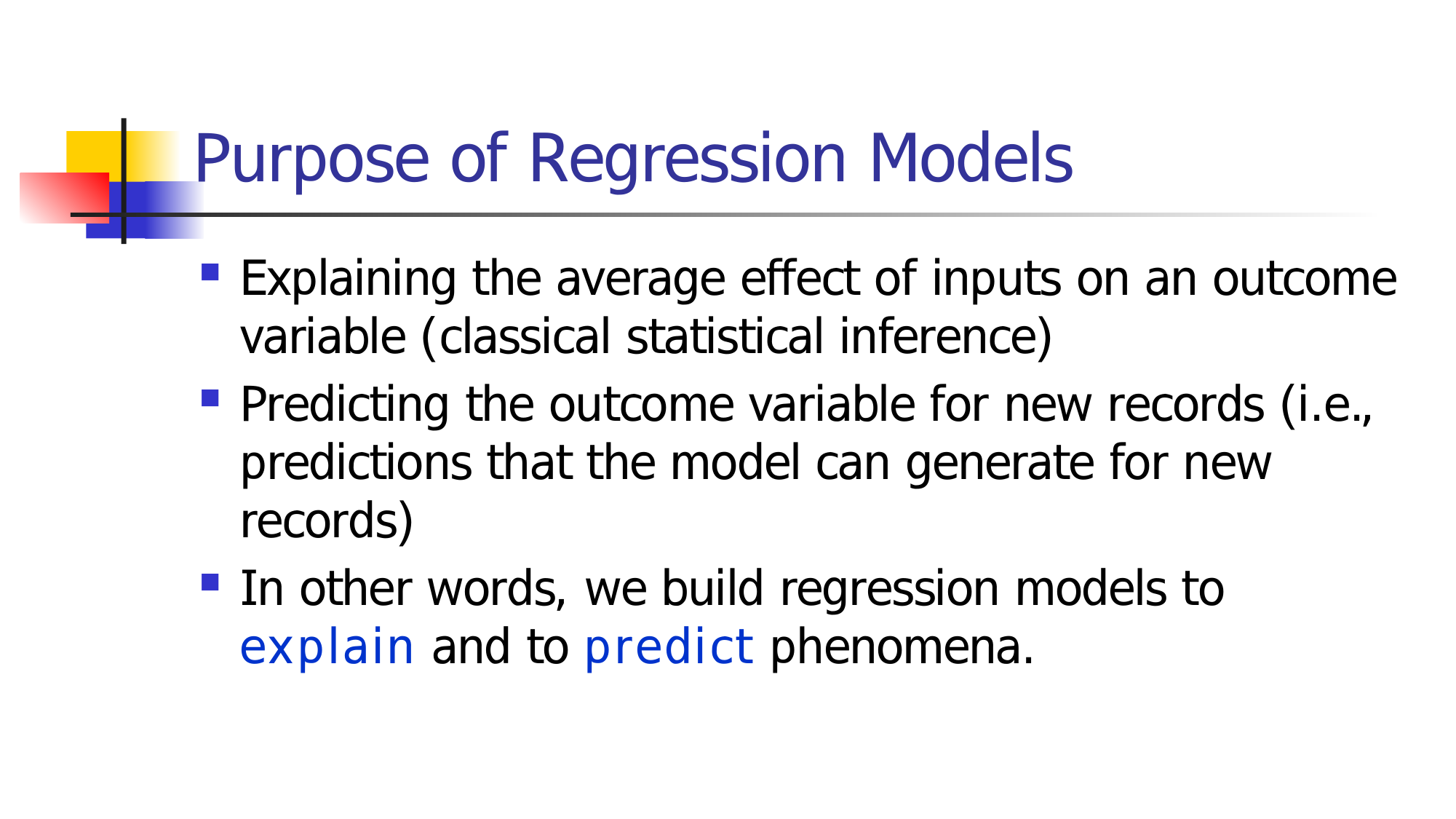

# Purpose of Regression Models
Explaining the average effect of inputs on an outcome variable (classical statistical inference)
Predicting the outcome variable for new records (i.e., predictions that the model can generate for new records)
In other words, we build regression models to explain and to predict phenomena.